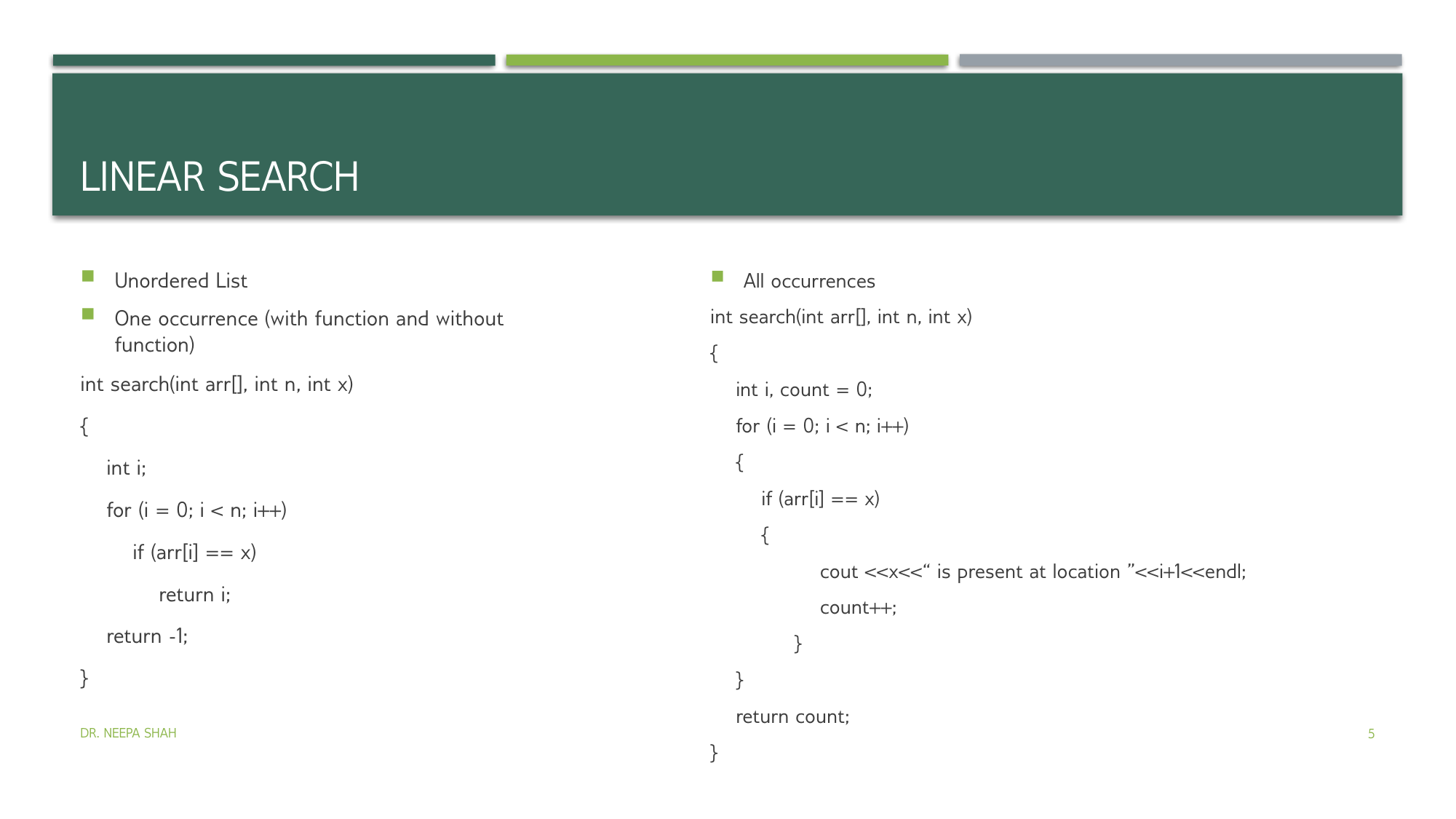

# Linear Search
All occurrences
int search(int arr[], int n, int x)
{
    int i, count = 0;
    for (i = 0; i < n; i++)
    {
        if (arr[i] == x)
        {
        	    cout <<x<<“ is present at location ”<<i+1<<endl;
     	    count++;
  	}
    }
    return count;
}
Unordered List
One occurrence (with function and without function)
int search(int arr[], int n, int x)
{
    int i;
    for (i = 0; i < n; i++)
        if (arr[i] == x)
            return i;
    return -1;
}

Dr. Neepa Shah
5